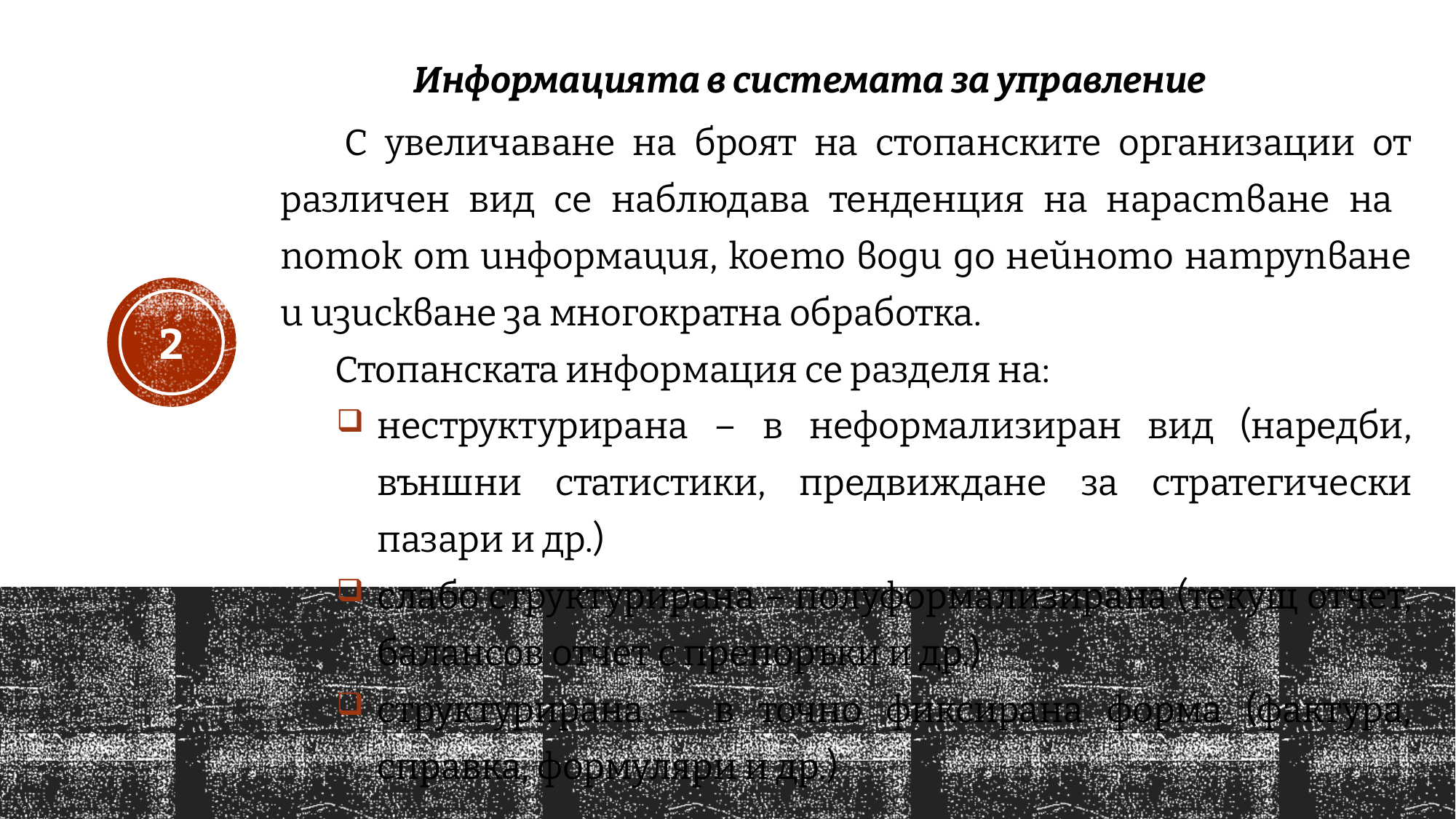

Информацията в системата за управление

С увеличаване на броят на стопанските организации от различен вид се наблюдава тенденция на нарастване на  поток от информация, което води до нейното натрупване и изискване за многократна обработка.
Стопанската информация се разделя на:
неструктурирана – в неформализиран вид (наредби, външни статистики, предвиждане за стратегически пазари и др.)
слабо структурирана – полуформализирана (текущ отчет, балансов отчет с препоръки и др.)
структурирана – в точно фиксирана форма (фактура, справка, формуляри и др.)
2